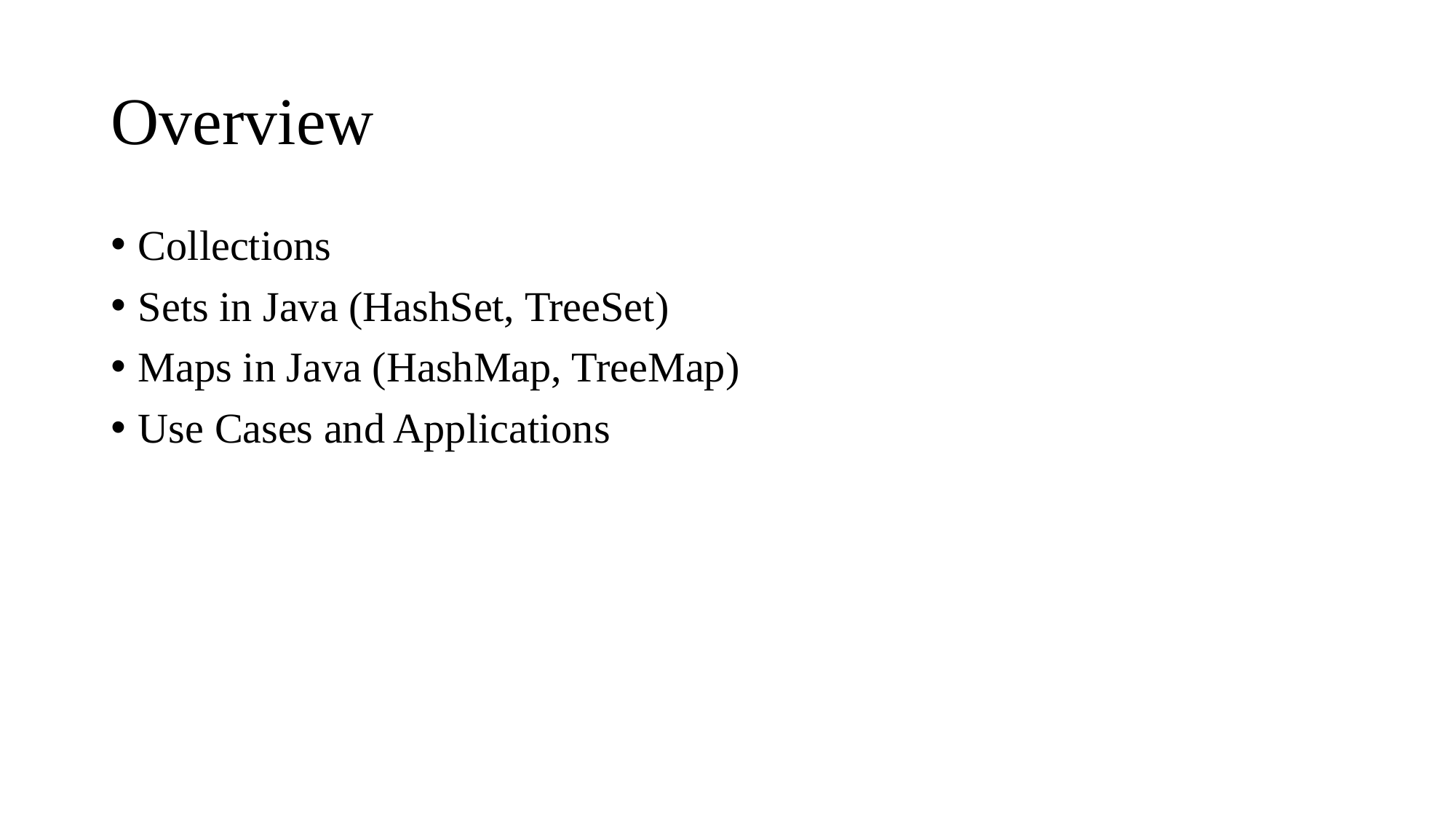

# Overview
Collections
Sets in Java (HashSet, TreeSet)
Maps in Java (HashMap, TreeMap)
Use Cases and Applications